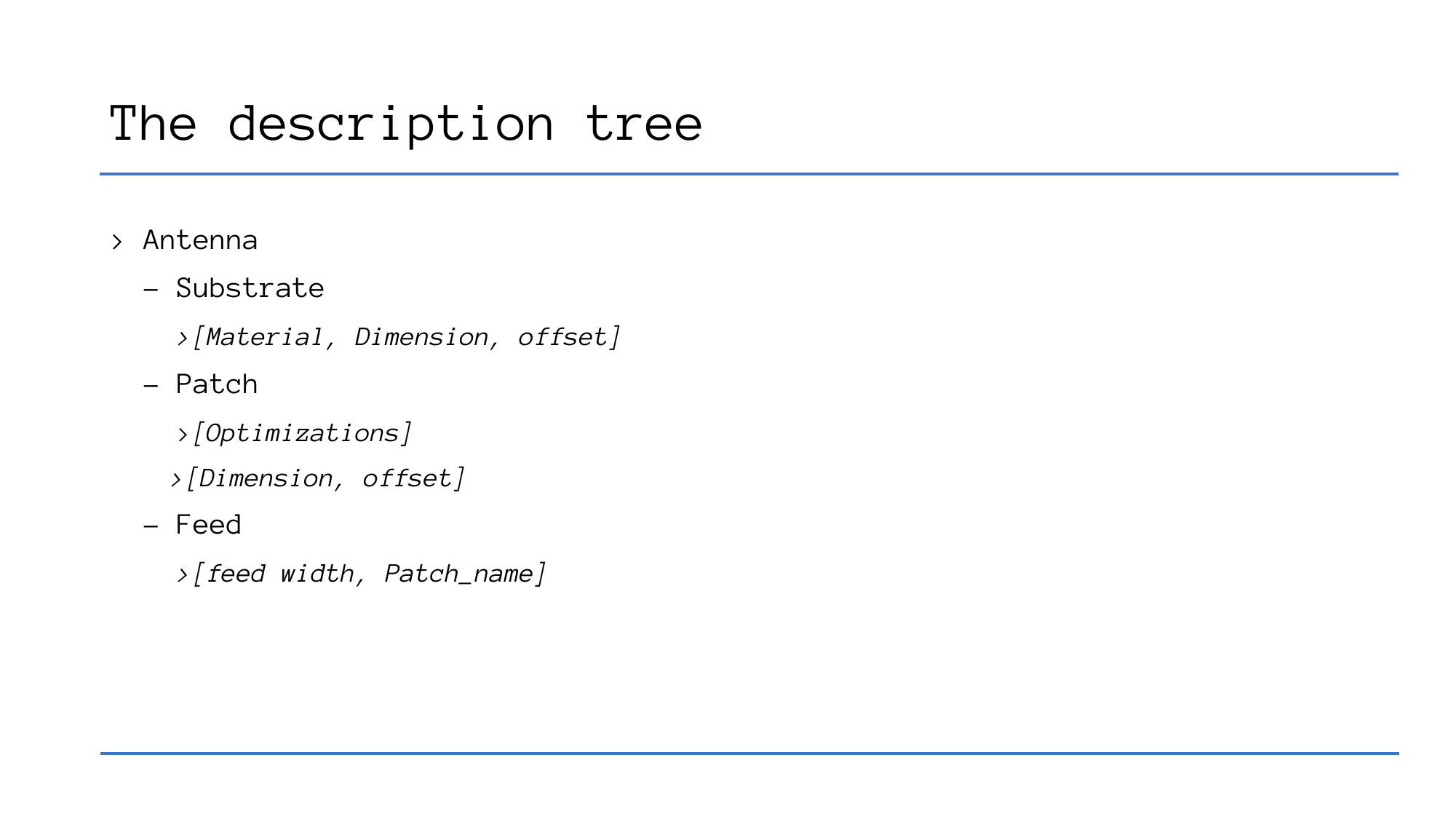

# The description tree
> Antenna
  - Substrate
    >[Material, Dimension, offset]
  - Patch
    >[Optimizations]
    >[Dimension, offset]
  - Feed
    >[feed width, Patch_name]